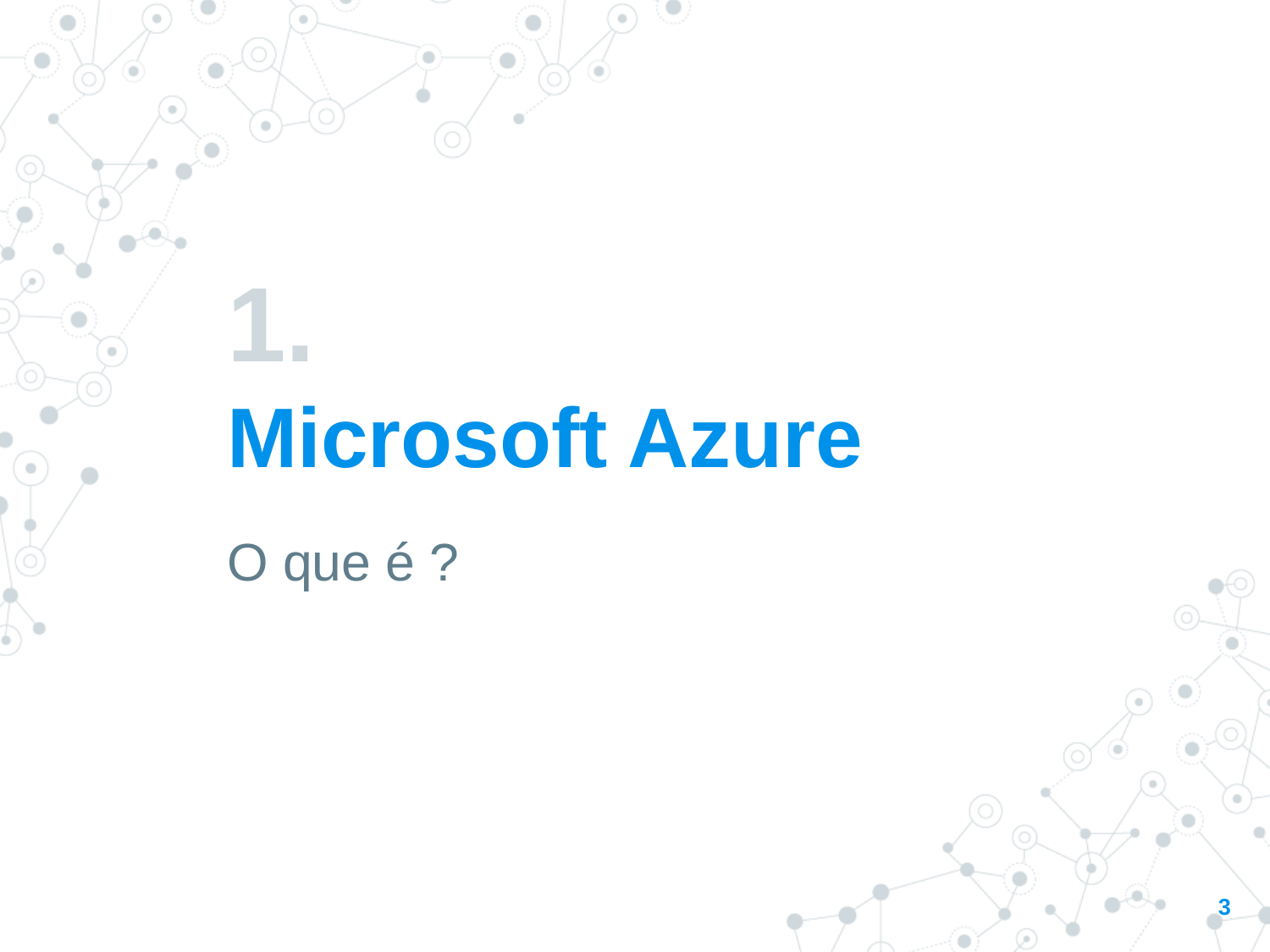

# 1.
Microsoft Azure
O que é ?
3